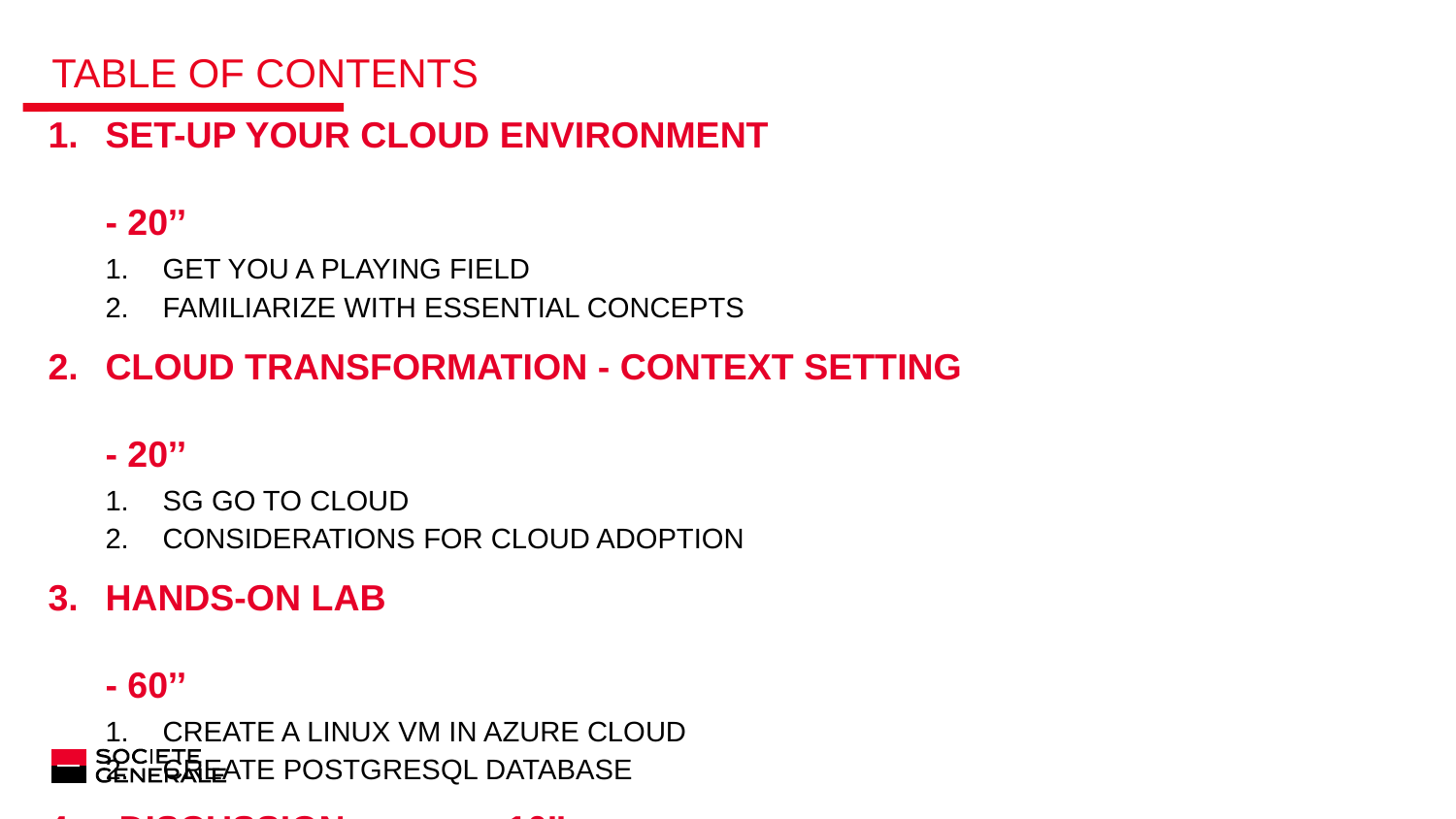

# Table of contents
SET-UP your cloud environment	- 20’’
GET YOU A PLAYING FIELD
FAMILIARIZE WITH ESSENTIAL CONCEPTS
Cloud transformation - Context setting 	- 20’’
SG GO TO CLOUD
CONSIDERATIONS FOR CLOUD ADOPTION
Hands-on lab	- 60’’
CREATE A LINUX VM IN AZURE CLOUD
CREATE POSTGRESQL DATABASE
4.    DISCUSSION	- 10’’
5.    NEXT STEPS	 - 10’’